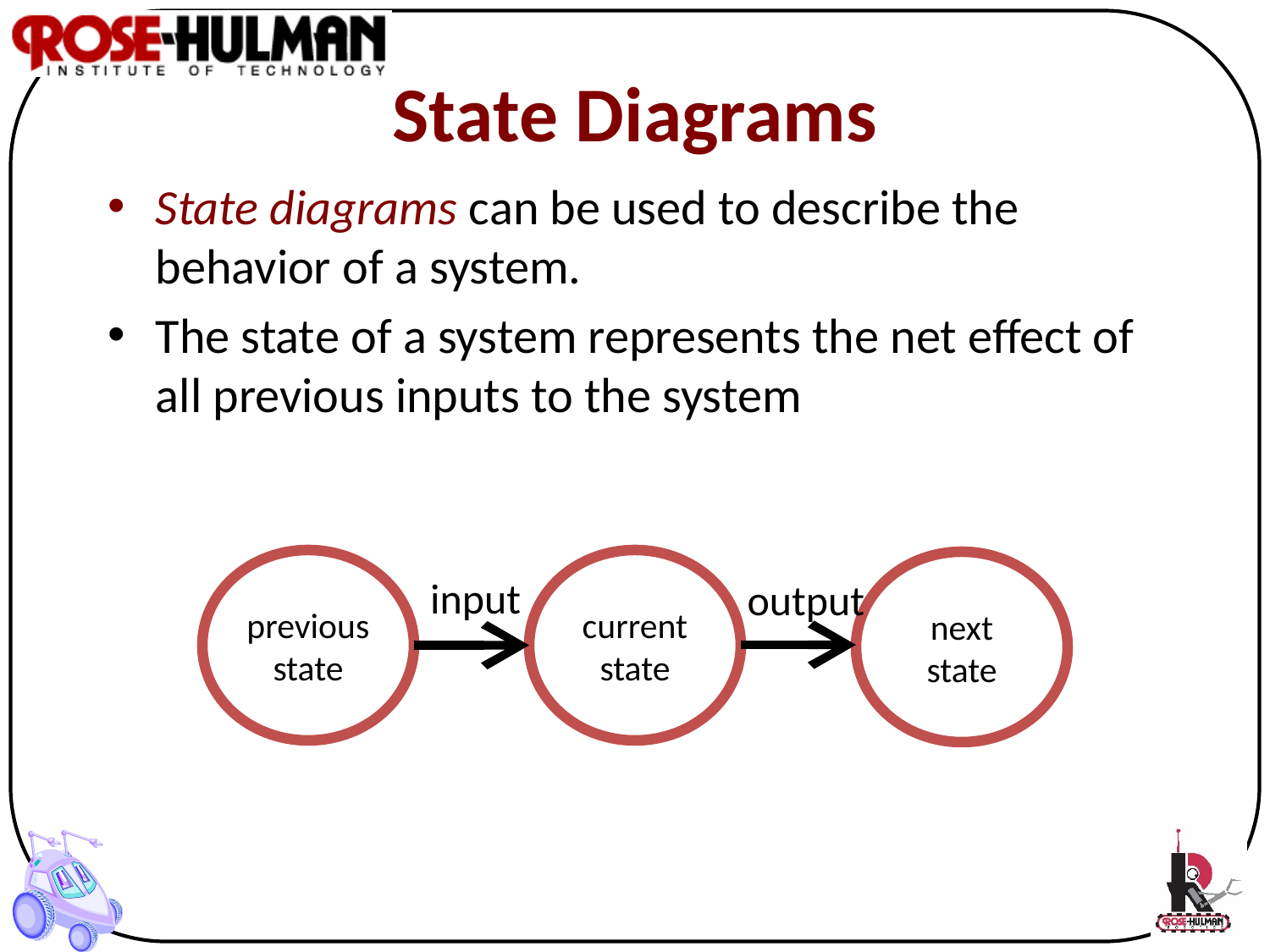

# State Diagrams
State diagrams can be used to describe the behavior of a system.
The state of a system represents the net effect of all previous inputs to the system
previous state
current state
next state
input
output